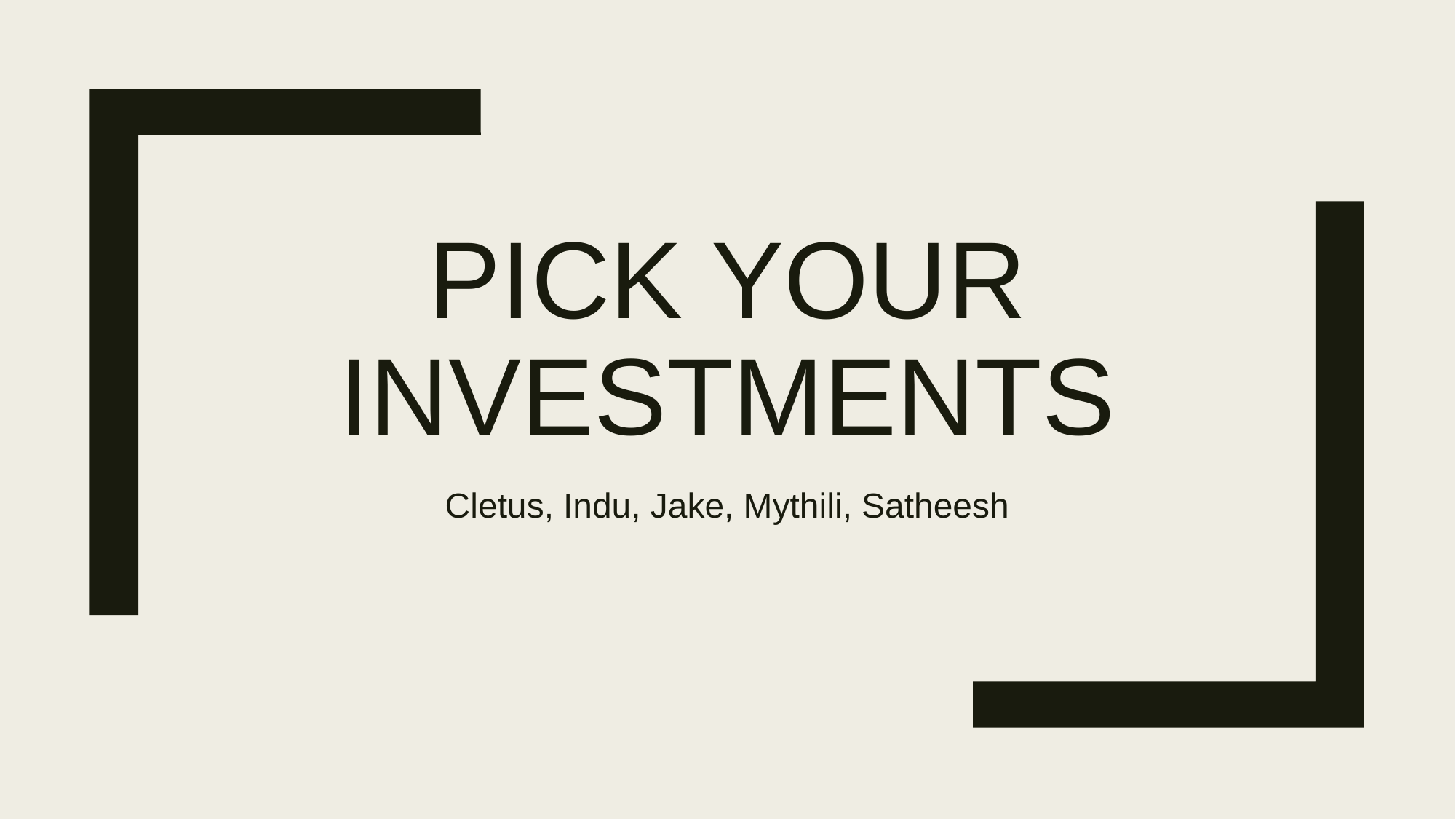

# Pick your Investments
Cletus, Indu, Jake, Mythili, Satheesh